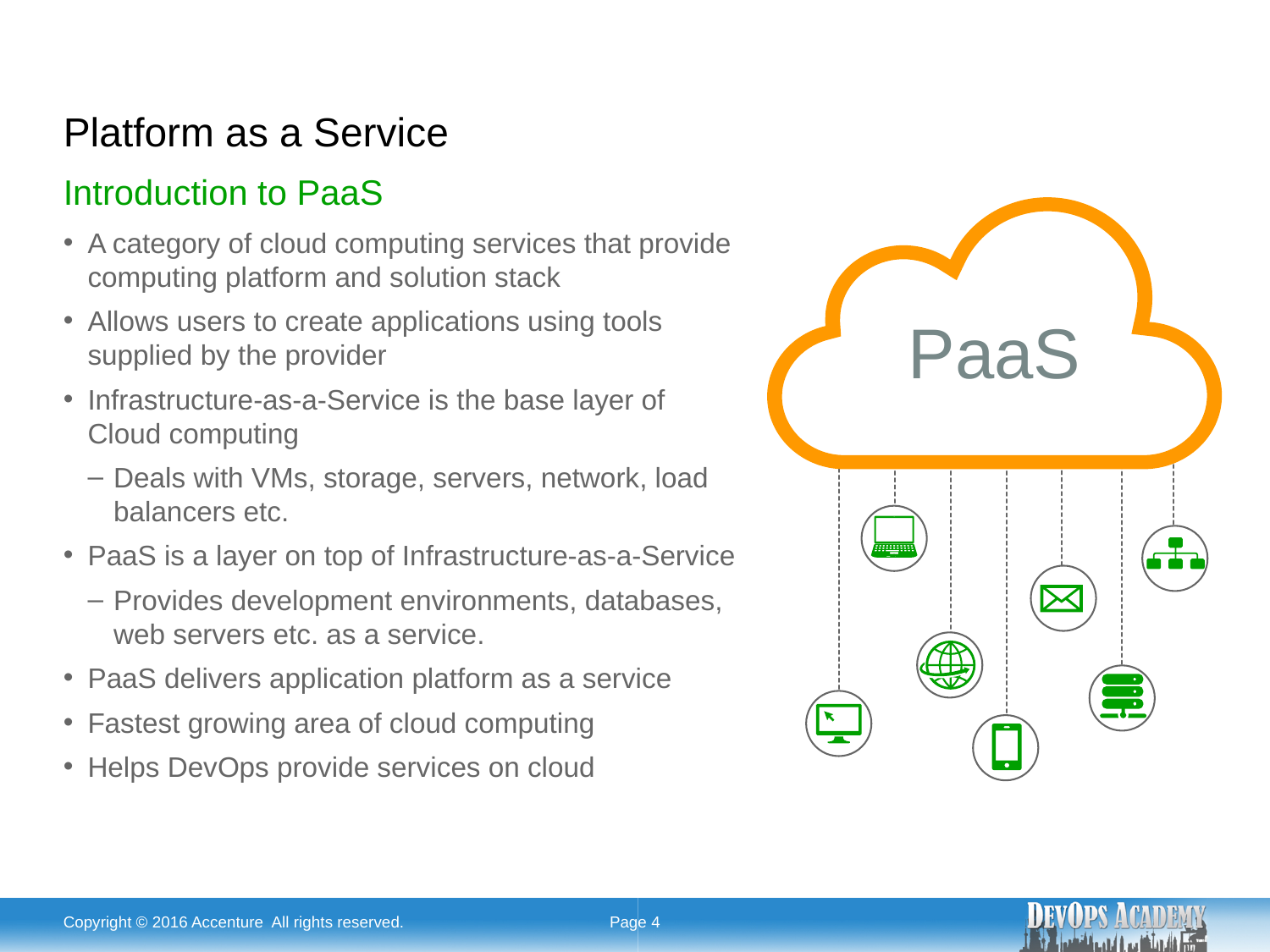

# Platform as a Service
Introduction to PaaS
PaaS
A category of cloud computing services that provide computing platform and solution stack
Allows users to create applications using tools supplied by the provider
Infrastructure-as-a-Service is the base layer of Cloud computing
Deals with VMs, storage, servers, network, load balancers etc.
PaaS is a layer on top of Infrastructure-as-a-Service
Provides development environments, databases, web servers etc. as a service.
PaaS delivers application platform as a service
Fastest growing area of cloud computing
Helps DevOps provide services on cloud

Copyright © 2016 Accenture  All rights reserved.
Page 4